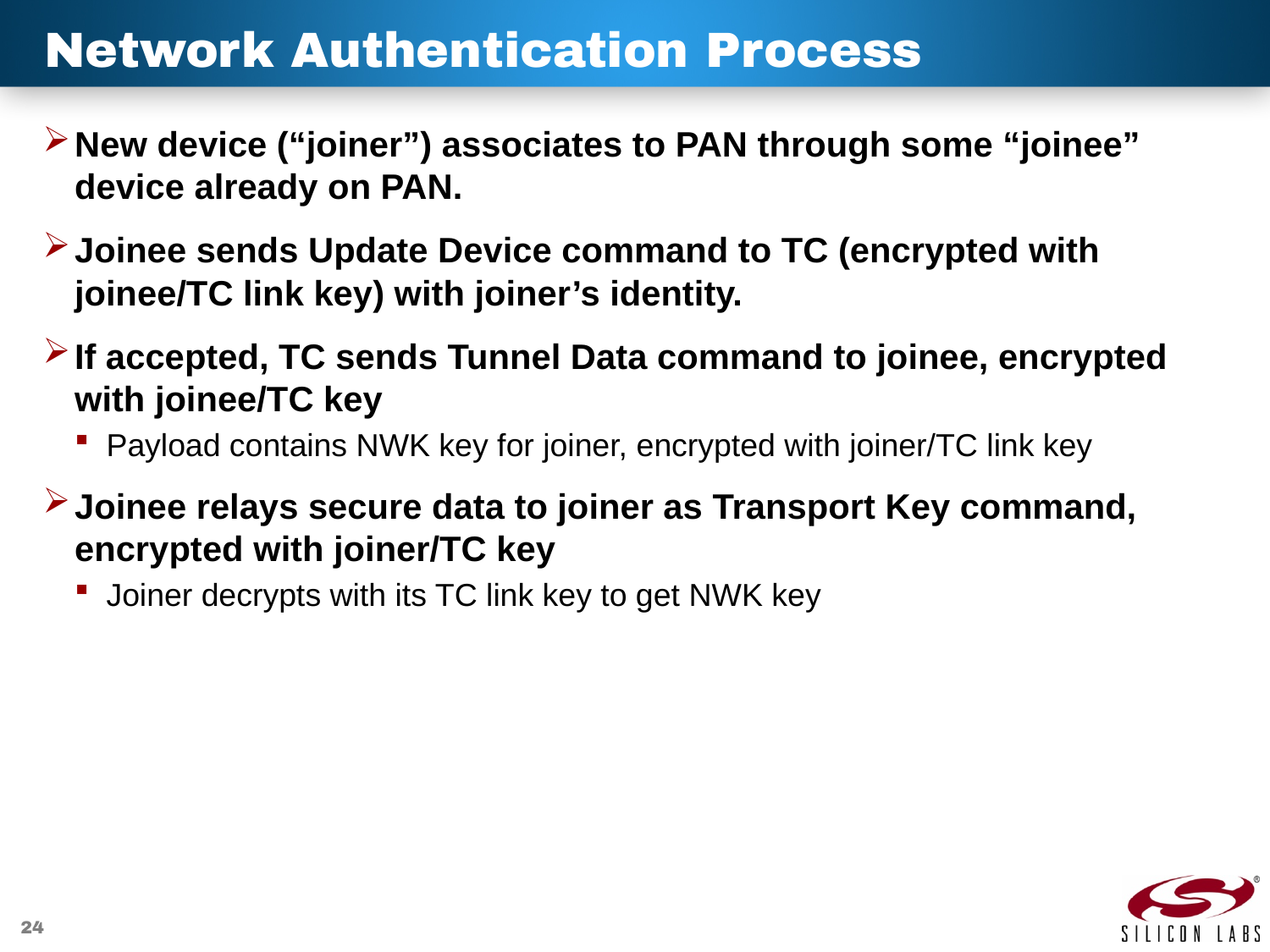

# Network Authentication Process
New device (“joiner”) associates to PAN through some “joinee” device already on PAN.
Joinee sends Update Device command to TC (encrypted with joinee/TC link key) with joiner’s identity.
If accepted, TC sends Tunnel Data command to joinee, encrypted with joinee/TC key
Payload contains NWK key for joiner, encrypted with joiner/TC link key
Joinee relays secure data to joiner as Transport Key command, encrypted with joiner/TC key
Joiner decrypts with its TC link key to get NWK key